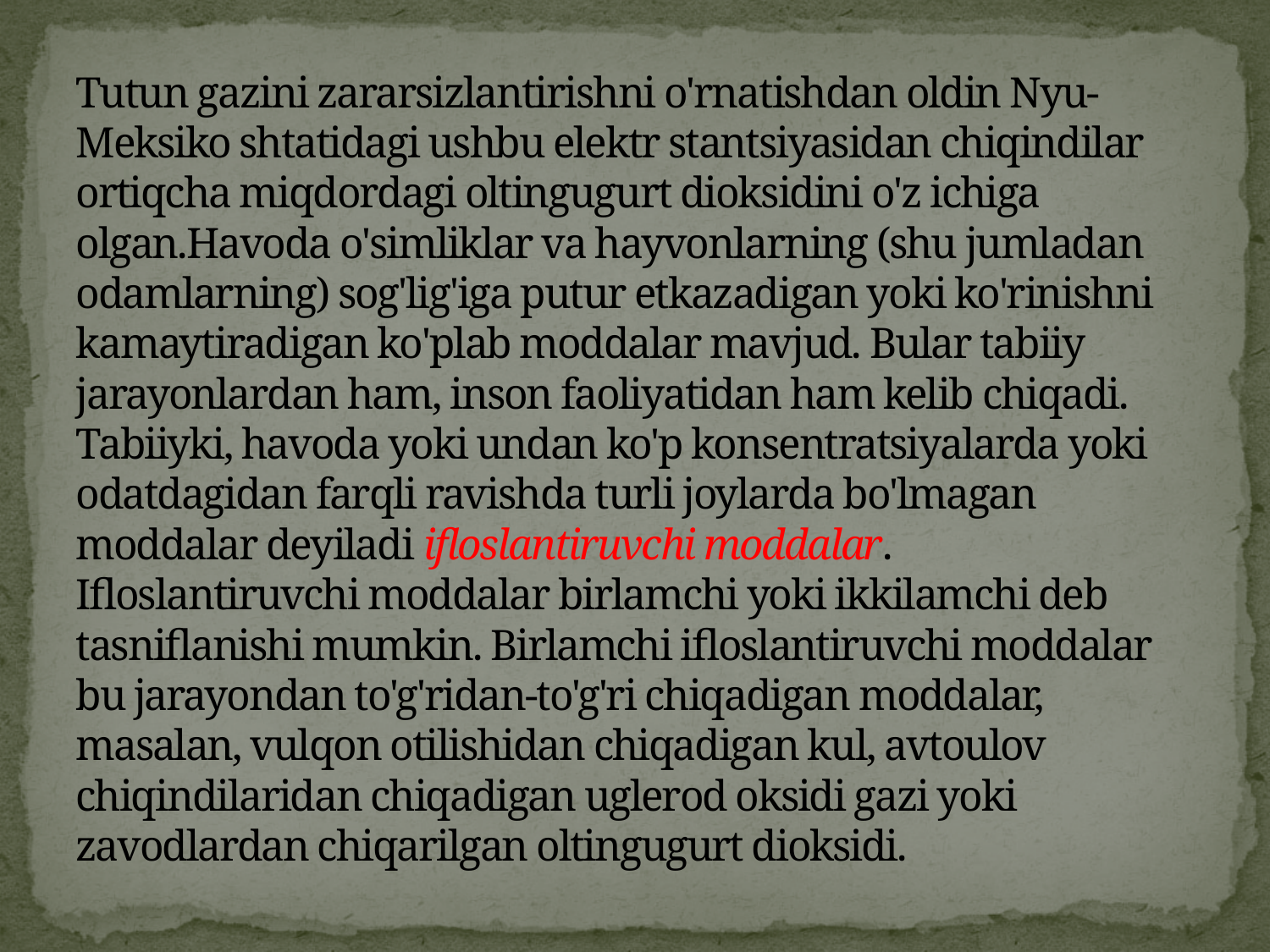

# Tutun gazini zararsizlantirishni o'rnatishdan oldin Nyu-Meksiko shtatidagi ushbu elektr stantsiyasidan chiqindilar ortiqcha miqdordagi oltingugurt dioksidini o'z ichiga olgan.Havoda o'simliklar va hayvonlarning (shu jumladan odamlarning) sog'lig'iga putur etkazadigan yoki ko'rinishni kamaytiradigan ko'plab moddalar mavjud. Bular tabiiy jarayonlardan ham, inson faoliyatidan ham kelib chiqadi. Tabiiyki, havoda yoki undan ko'p konsentratsiyalarda yoki odatdagidan farqli ravishda turli joylarda bo'lmagan moddalar deyiladi ifloslantiruvchi moddalar. Ifloslantiruvchi moddalar birlamchi yoki ikkilamchi deb tasniflanishi mumkin. Birlamchi ifloslantiruvchi moddalar bu jarayondan to'g'ridan-to'g'ri chiqadigan moddalar, masalan, vulqon otilishidan chiqadigan kul, avtoulov chiqindilaridan chiqadigan uglerod oksidi gazi yoki zavodlardan chiqarilgan oltingugurt dioksidi.